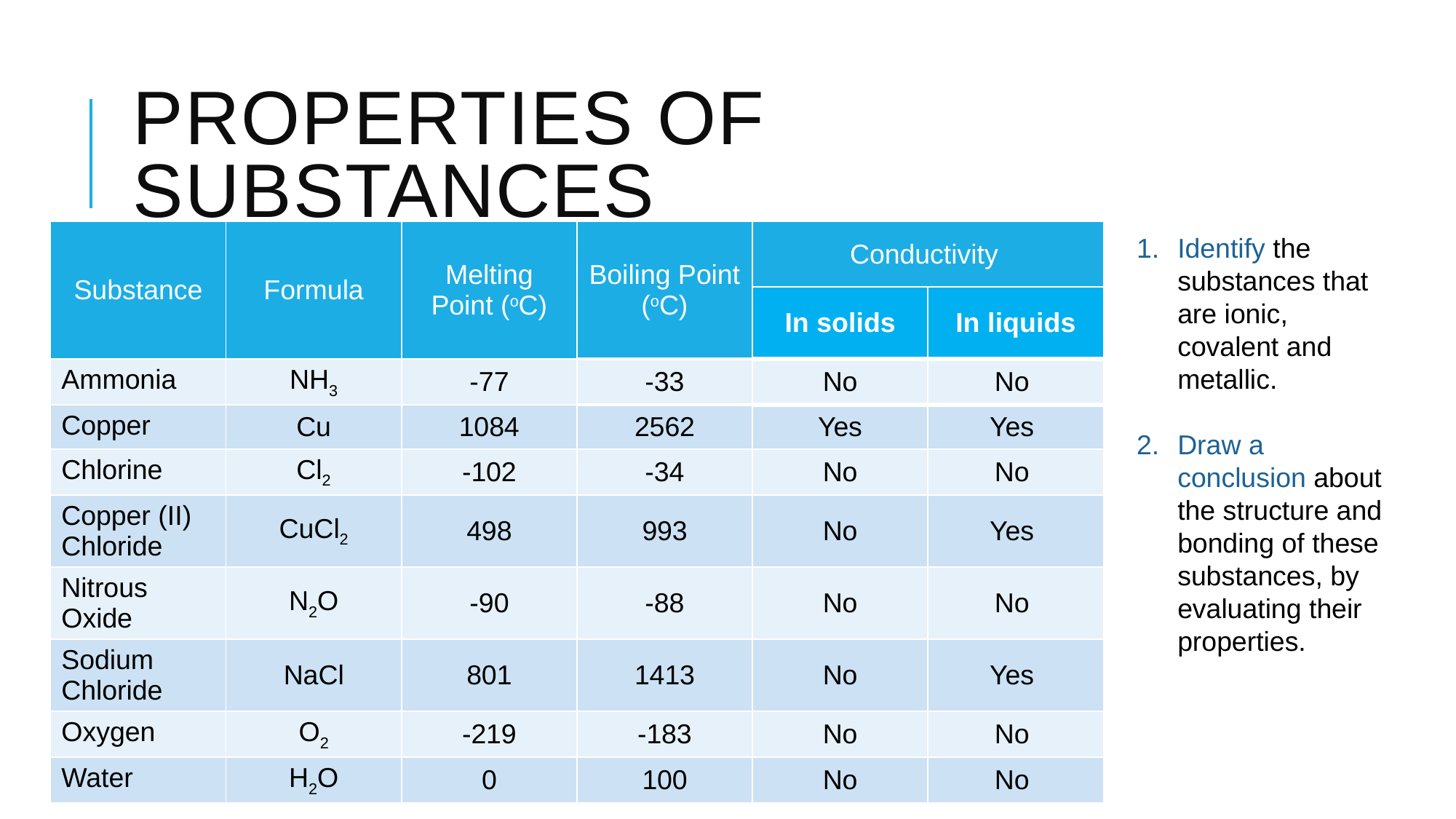

# Properties of Substances
| Substance | Formula | Melting Point (oC) | Boiling Point (oC) | Conductivity |  |
| --- | --- | --- | --- | --- | --- |
|  |  |  |  | In solids | In liquids |
| Ammonia | NH3 | -77 | -33 | No | No |
| Copper | Cu | 1084 | 2562 | Yes | Yes |
| Chlorine | Cl2 | -102 | -34 | No | No |
| Copper (II) Chloride | CuCl2 | 498 | 993 | No | Yes |
| Nitrous Oxide | N2O | -90 | -88 | No | No |
| Sodium Chloride | NaCl | 801 | 1413 | No | Yes |
| Oxygen | O2 | -219 | -183 | No | No |
| Water | H2O | 0 | 100 | No | No |
Identify the substances that are ionic, covalent and metallic.

Draw a conclusion about the structure and bonding of these substances, by evaluating their properties.